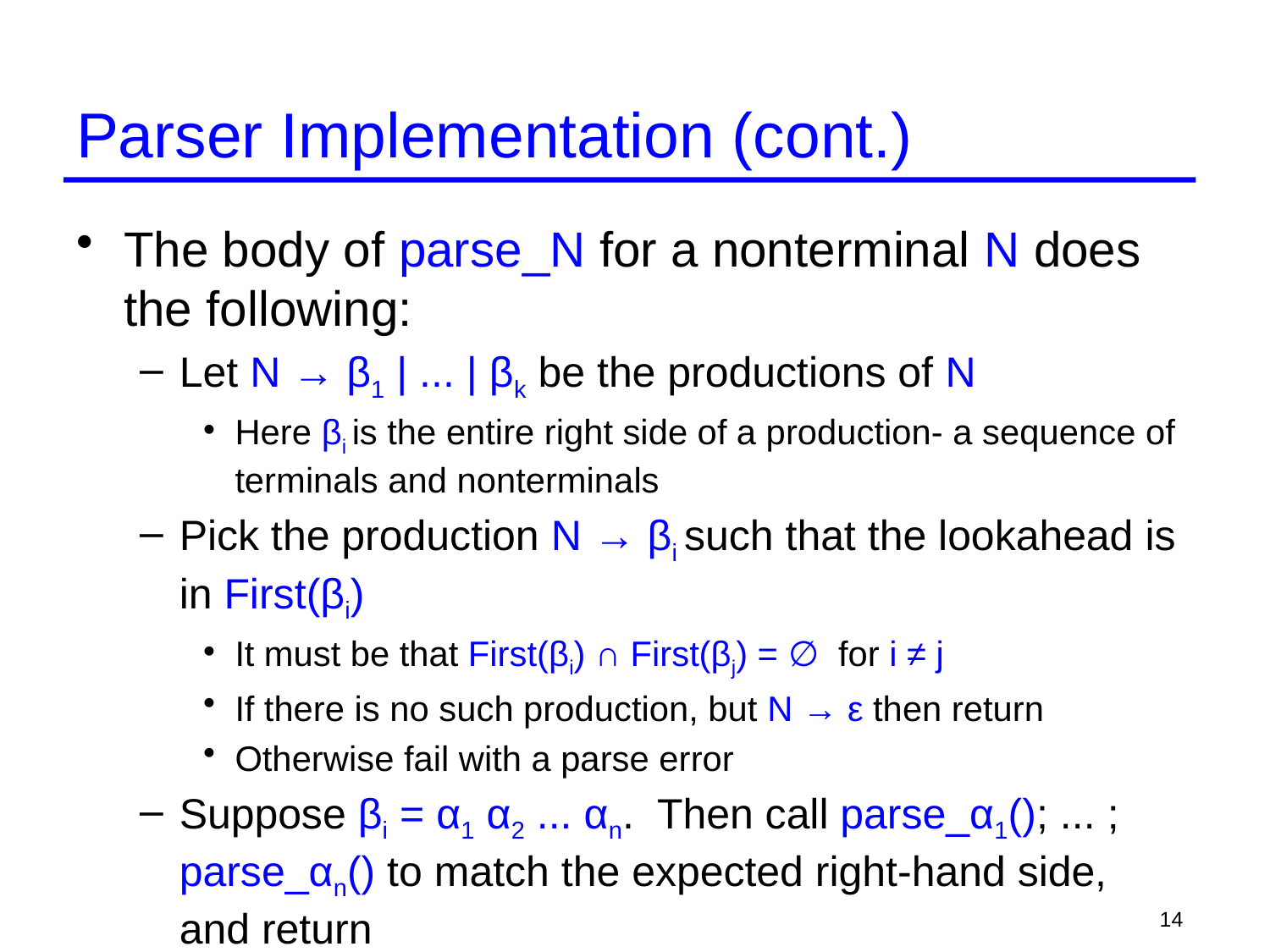

# Parser Implementation (cont.)
The body of parse_N for a nonterminal N does the following:
Let N → β1 | ... | βk be the productions of N
Here βi is the entire right side of a production- a sequence of terminals and nonterminals
Pick the production N → βi such that the lookahead is in First(βi)
It must be that First(βi) ∩ First(βj) = ∅  for i ≠ j
If there is no such production, but N → ε then return
Otherwise fail with a parse error
Suppose βi = α1 α2 ... αn.  Then call parse_α1(); ... ; parse_αn() to match the expected right-hand side, and return
14